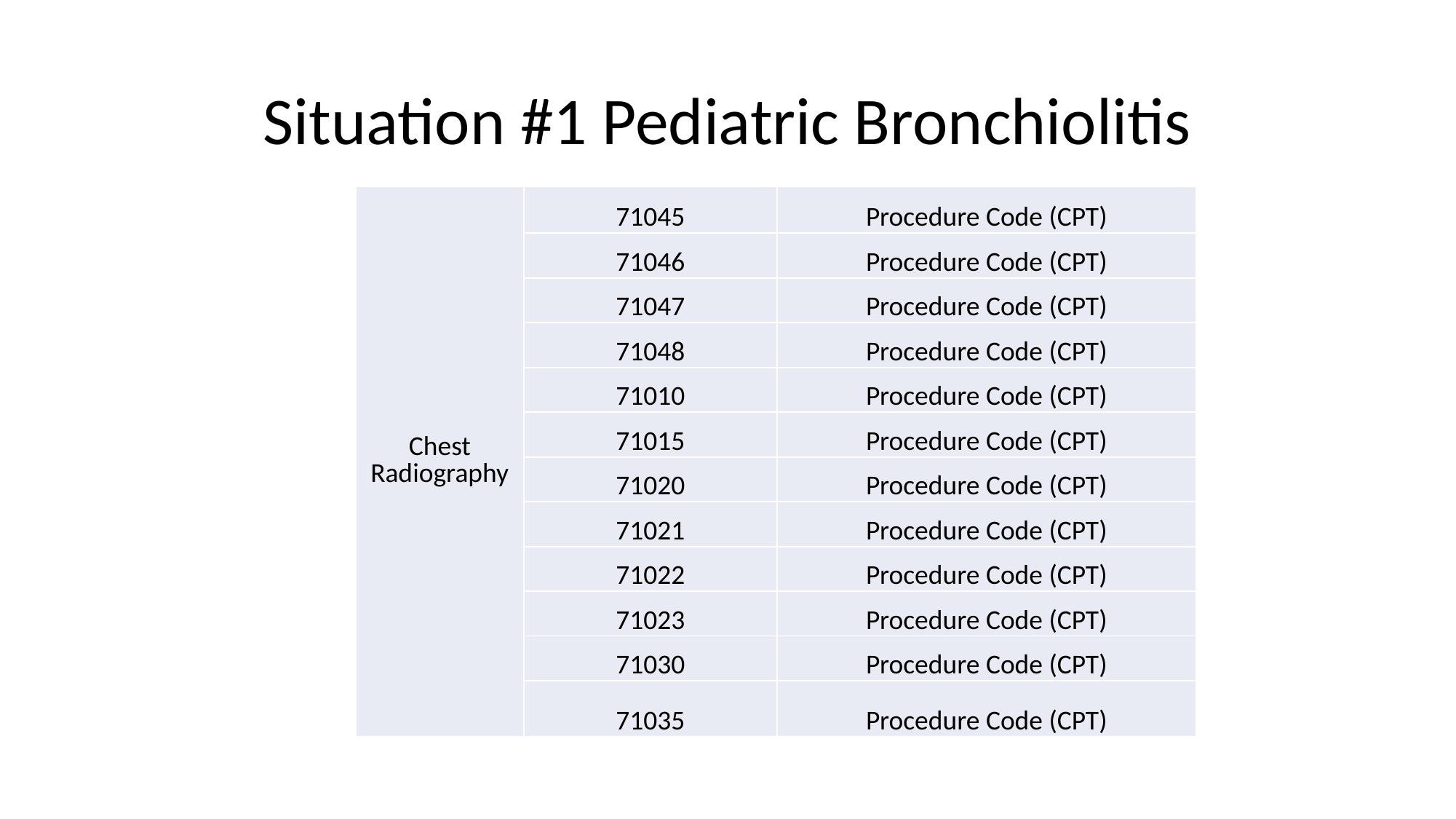

# Situation #1 Pediatric Bronchiolitis
| Chest Radiography | 71045 | Procedure Code (CPT) |
| --- | --- | --- |
|  | 71046 | Procedure Code (CPT) |
|  | 71047 | Procedure Code (CPT) |
|  | 71048 | Procedure Code (CPT) |
|  | 71010 | Procedure Code (CPT) |
|  | 71015 | Procedure Code (CPT) |
|  | 71020 | Procedure Code (CPT) |
|  | 71021 | Procedure Code (CPT) |
|  | 71022 | Procedure Code (CPT) |
|  | 71023 | Procedure Code (CPT) |
|  | 71030 | Procedure Code (CPT) |
|  | 71035 | Procedure Code (CPT) |